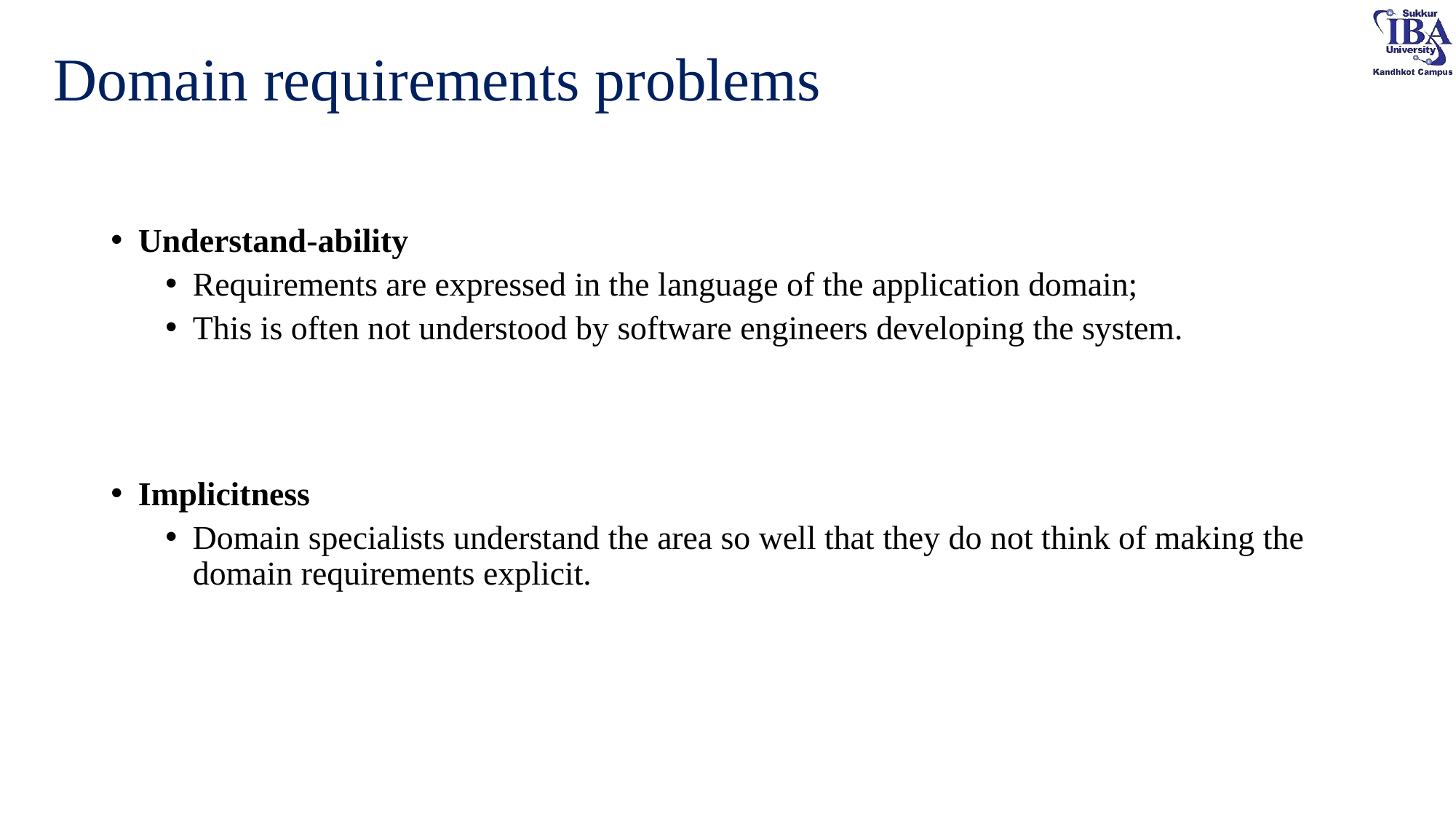

# Domain requirements problems
Understand-ability
Requirements are expressed in the language of the application domain;
This is often not understood by software engineers developing the system.

Implicitness
Domain specialists understand the area so well that they do not think of making the domain requirements explicit.